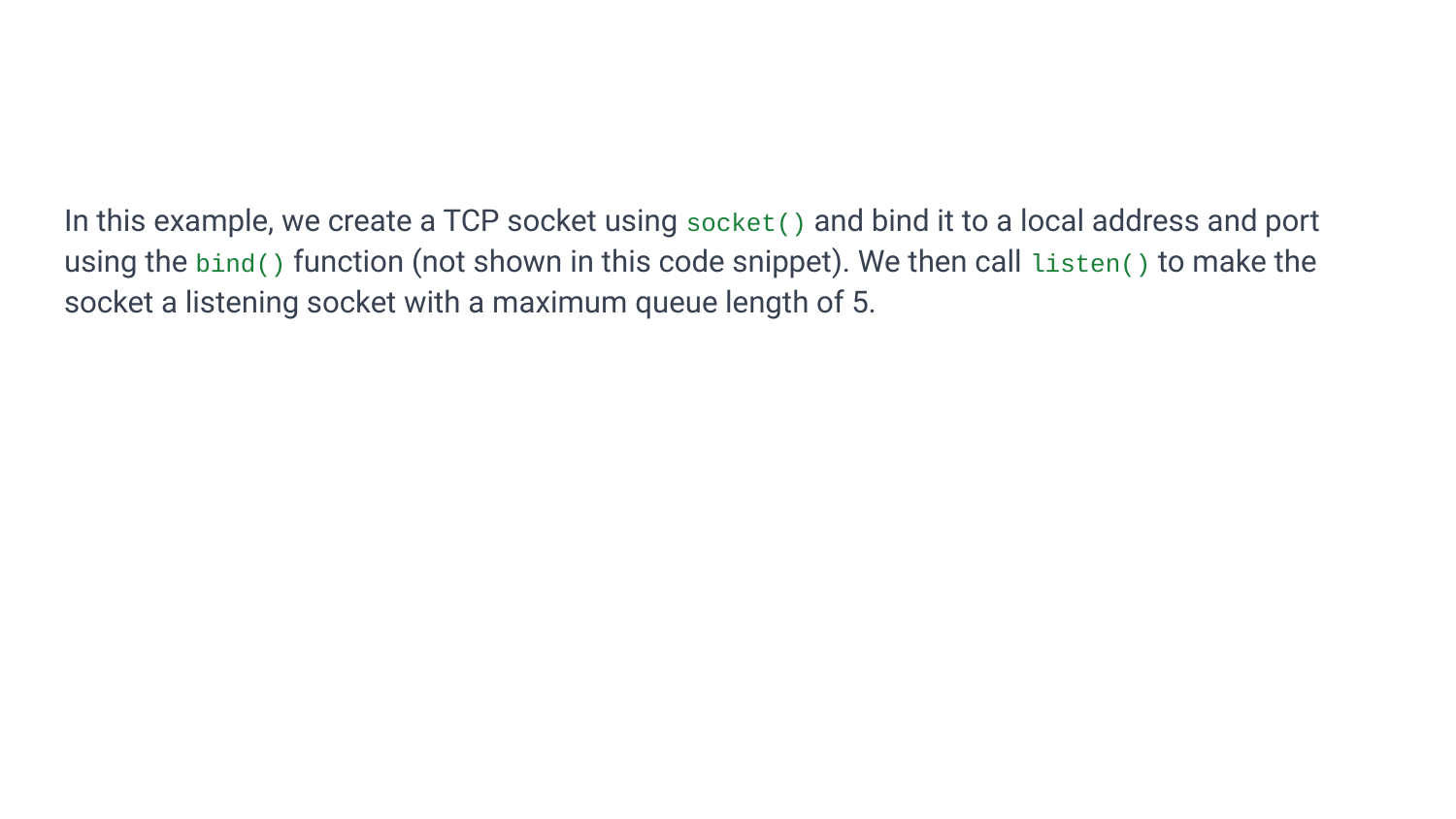

#
In this example, we create a TCP socket using socket() and bind it to a local address and port using the bind() function (not shown in this code snippet). We then call listen() to make the socket a listening socket with a maximum queue length of 5.